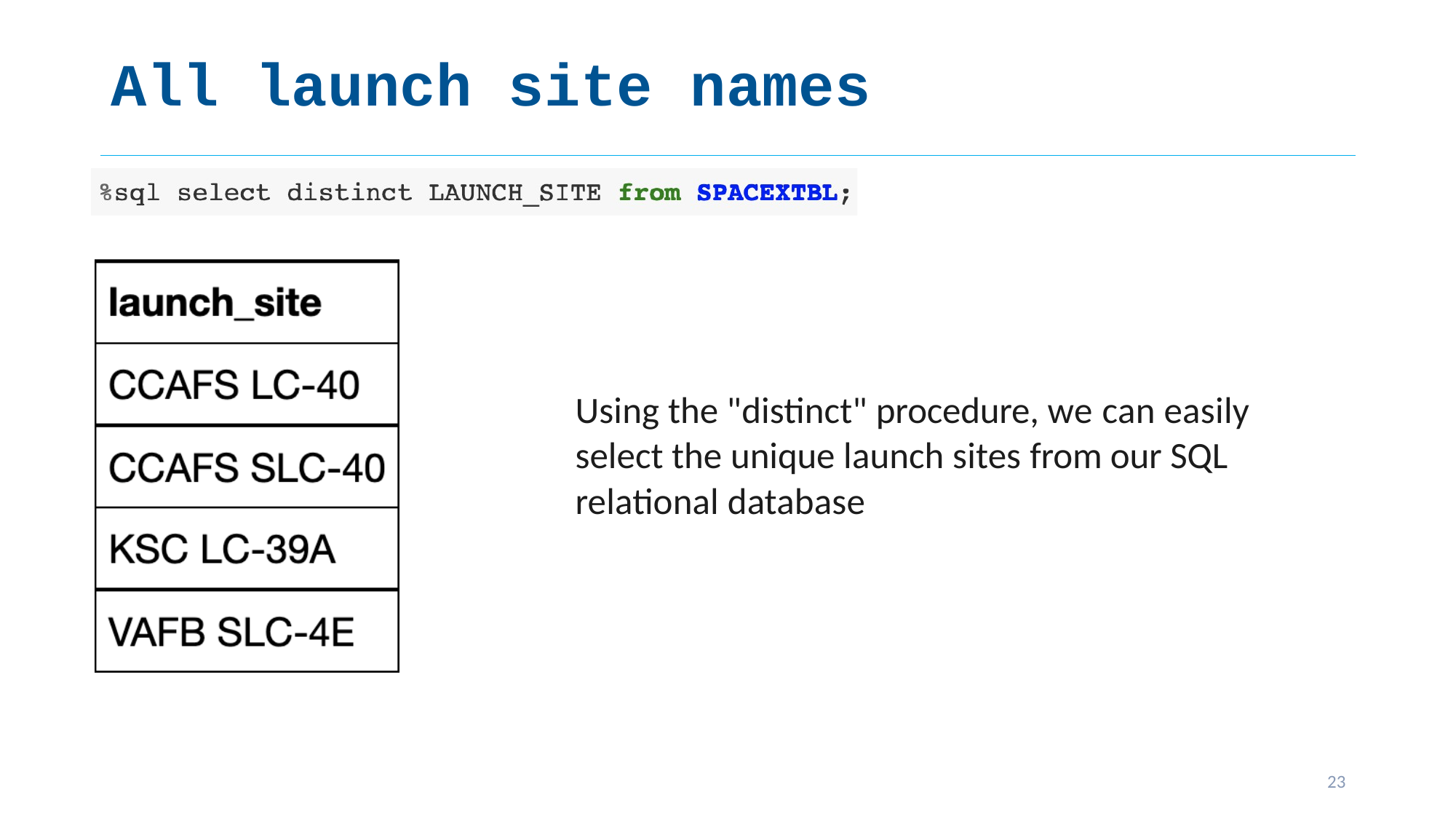

All launch site names

Using the "distinct" procedure, we can easily  select the unique launch sites from our SQL  relational database
23